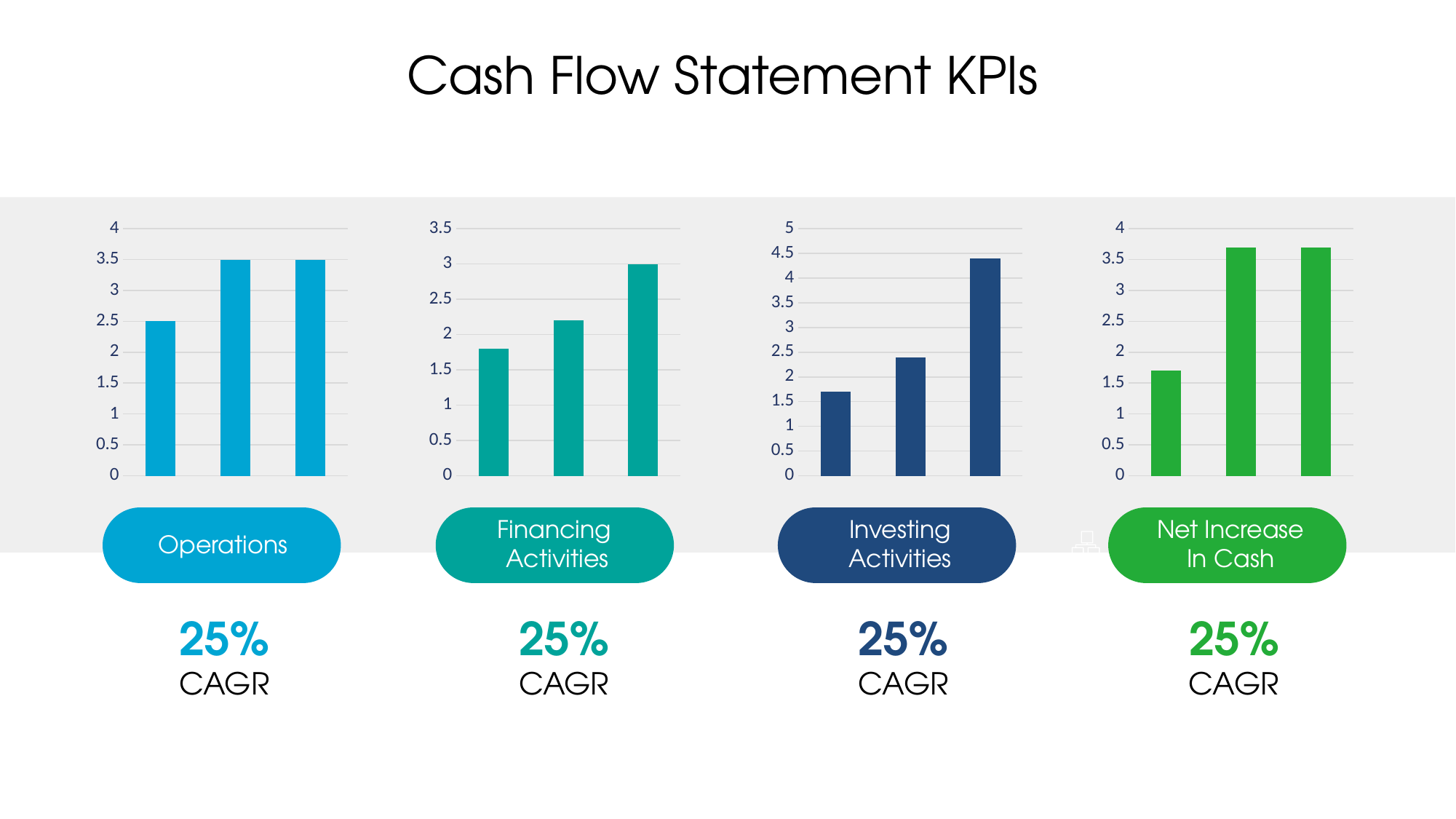

Cash Flow Statement KPIs

### Chart

| Category | Series 1 | Column2 |
|---|---|---|
| Category 1 | 2.5 | None |
| Category 2 | 3.5 | None |
| Category 3 | 3.5 | None |

### Chart

| Category | Series 1 | Series 2 |
|---|---|---|
| Category 1 | 1.8 | None |
| Category 2 | 2.2 | None |
| Category 3 | 3.0 | None |

### Chart

| Category | Series 1 | Series 2 |
|---|---|---|
| Category 1 | 1.7 | None |
| Category 2 | 2.4 | None |
| Category 3 | 4.4 | None |

### Chart

| Category | Series 1 | Series 2 |
|---|---|---|
| Category 1 | 1.7 | None |
| Category 2 | 3.7 | None |
| Category 3 | 3.7 | None |
Operations

Financing
Activities

Investing
Activities

Net Increase
In Cash

25%
CAGR
25%
CAGR
25%
CAGR
25%
CAGR